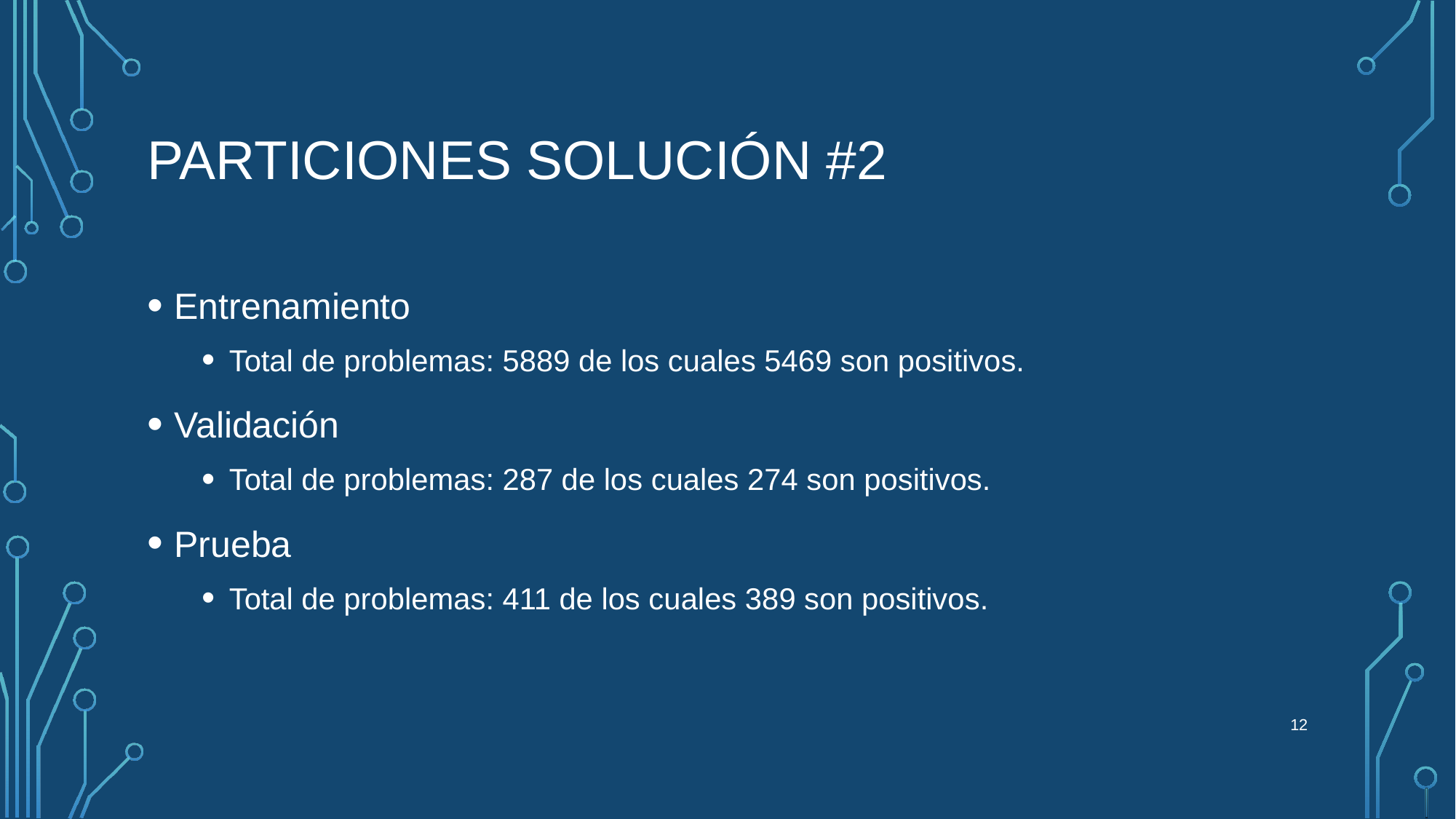

# Particiones solución #2
Entrenamiento
Total de problemas: 5889 de los cuales 5469 son positivos.
Validación
Total de problemas: 287 de los cuales 274 son positivos.
Prueba
Total de problemas: 411 de los cuales 389 son positivos.

12